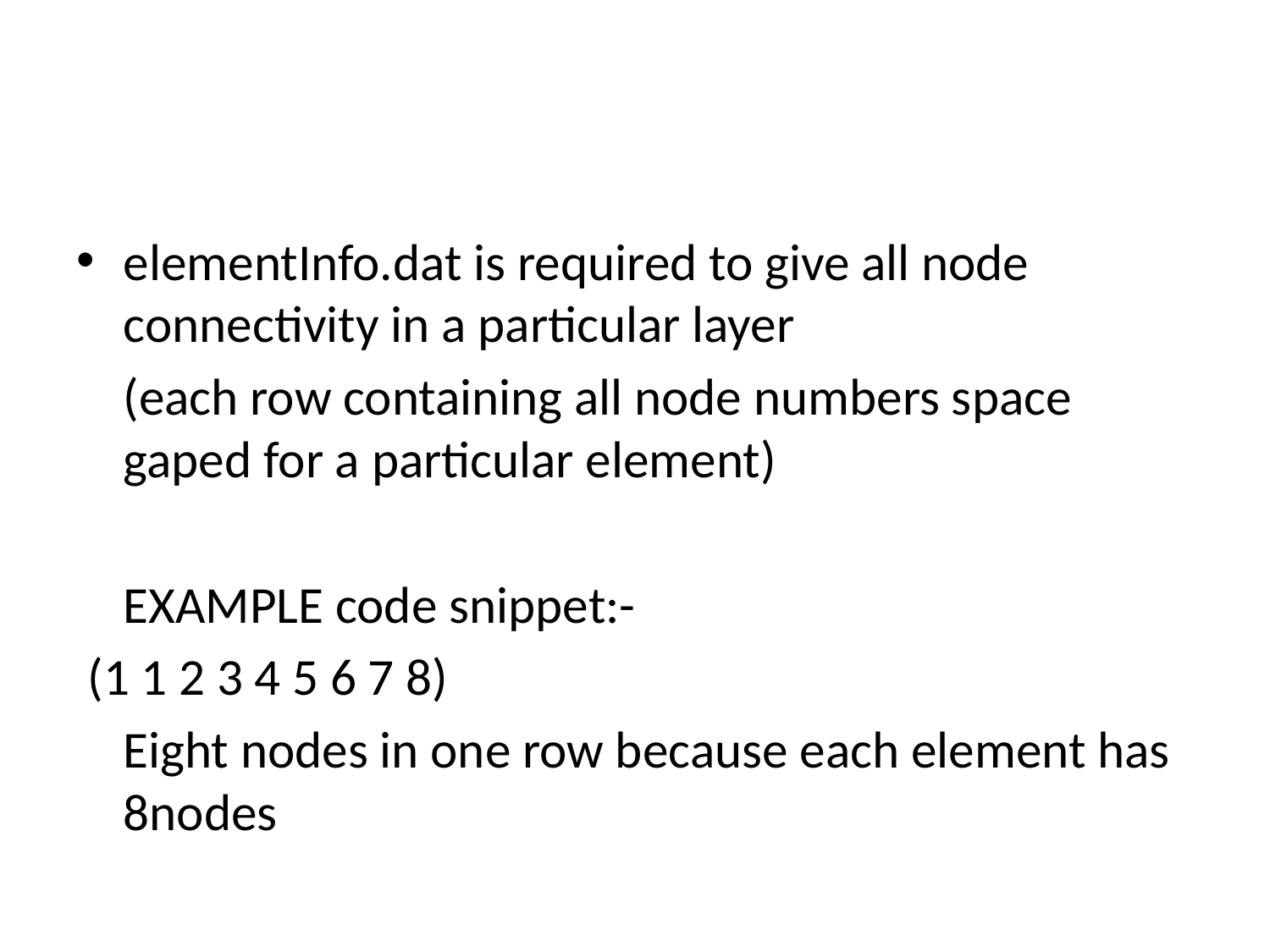

#
elementInfo.dat is required to give all node connectivity in a particular layer
	(each row containing all node numbers space gaped for a particular element)

	EXAMPLE code snippet:-
 (1 1 2 3 4 5 6 7 8)
	Eight nodes in one row because each element has 8nodes